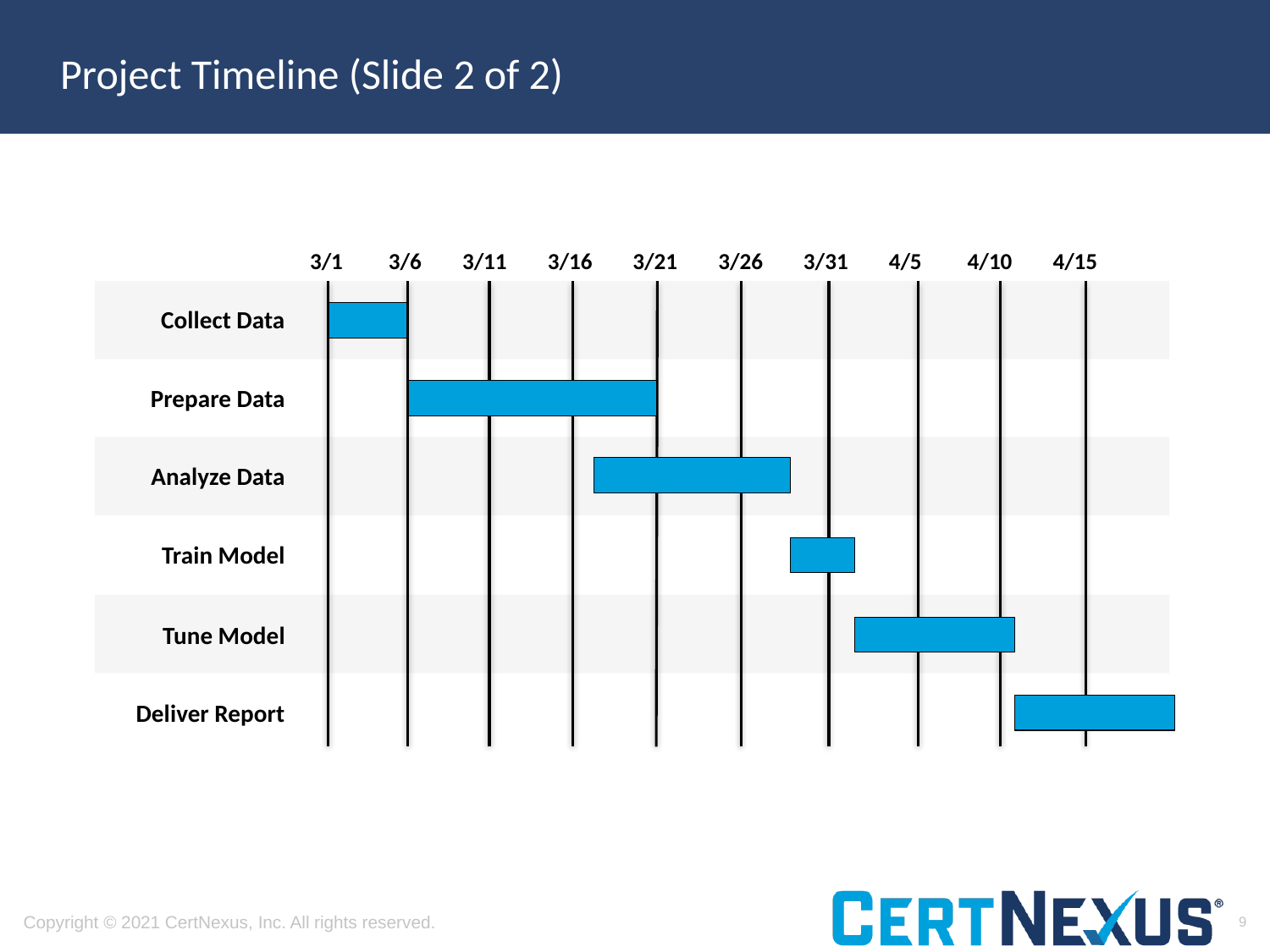

# Project Timeline (Slide 2 of 2)
3/1         3/6        3/11        3/16        3/21        3/26        3/31        4/5         4/10        4/15

Collect Data

Prepare Data

Analyze Data

Train Model

Tune Model

Deliver Report

9